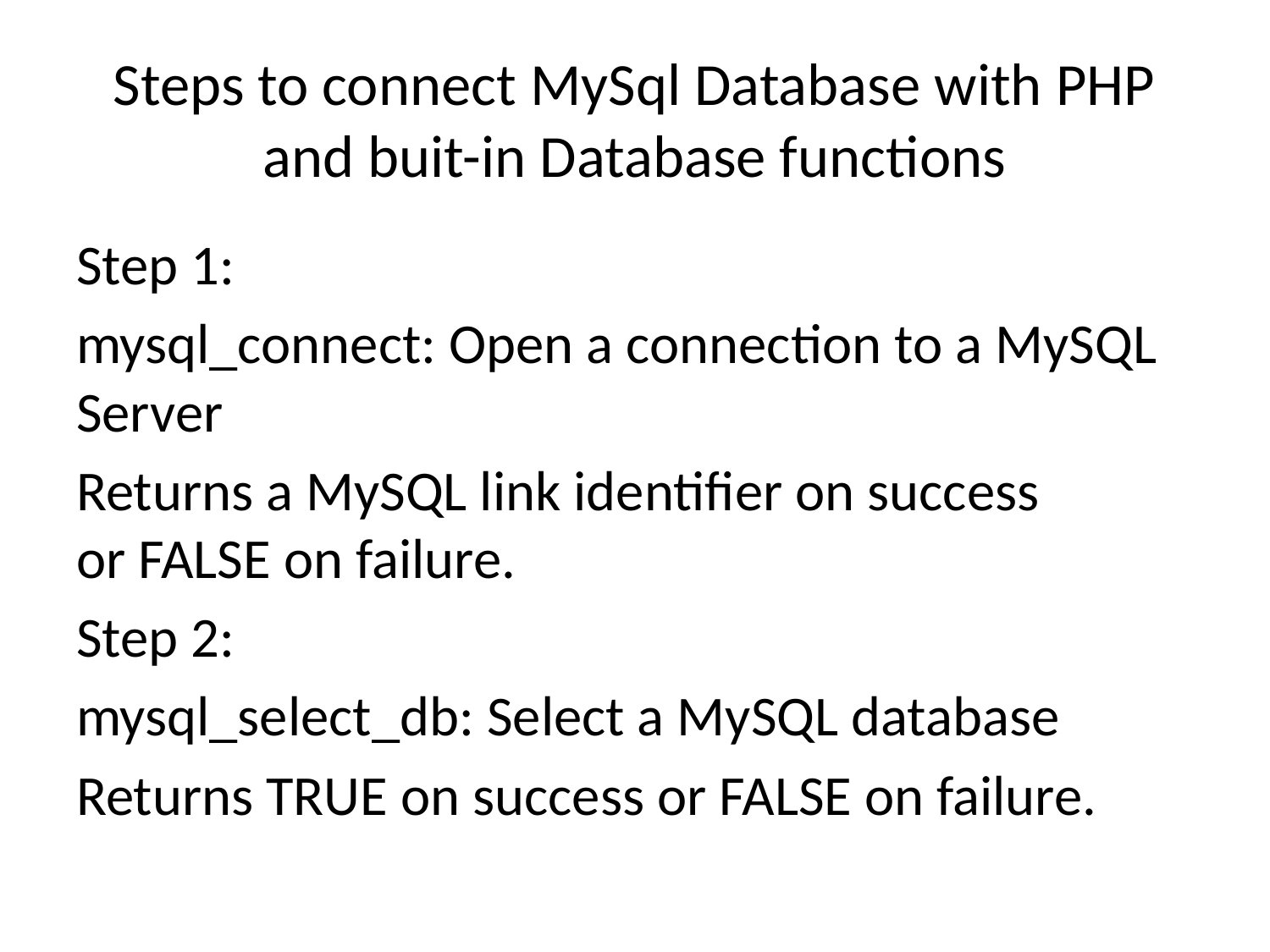

# Steps to connect MySql Database with PHP and buit-in Database functions
Step 1:
mysql_connect: Open a connection to a MySQL Server
Returns a MySQL link identifier on success or FALSE on failure.
Step 2:
mysql_select_db: Select a MySQL database
Returns TRUE on success or FALSE on failure.